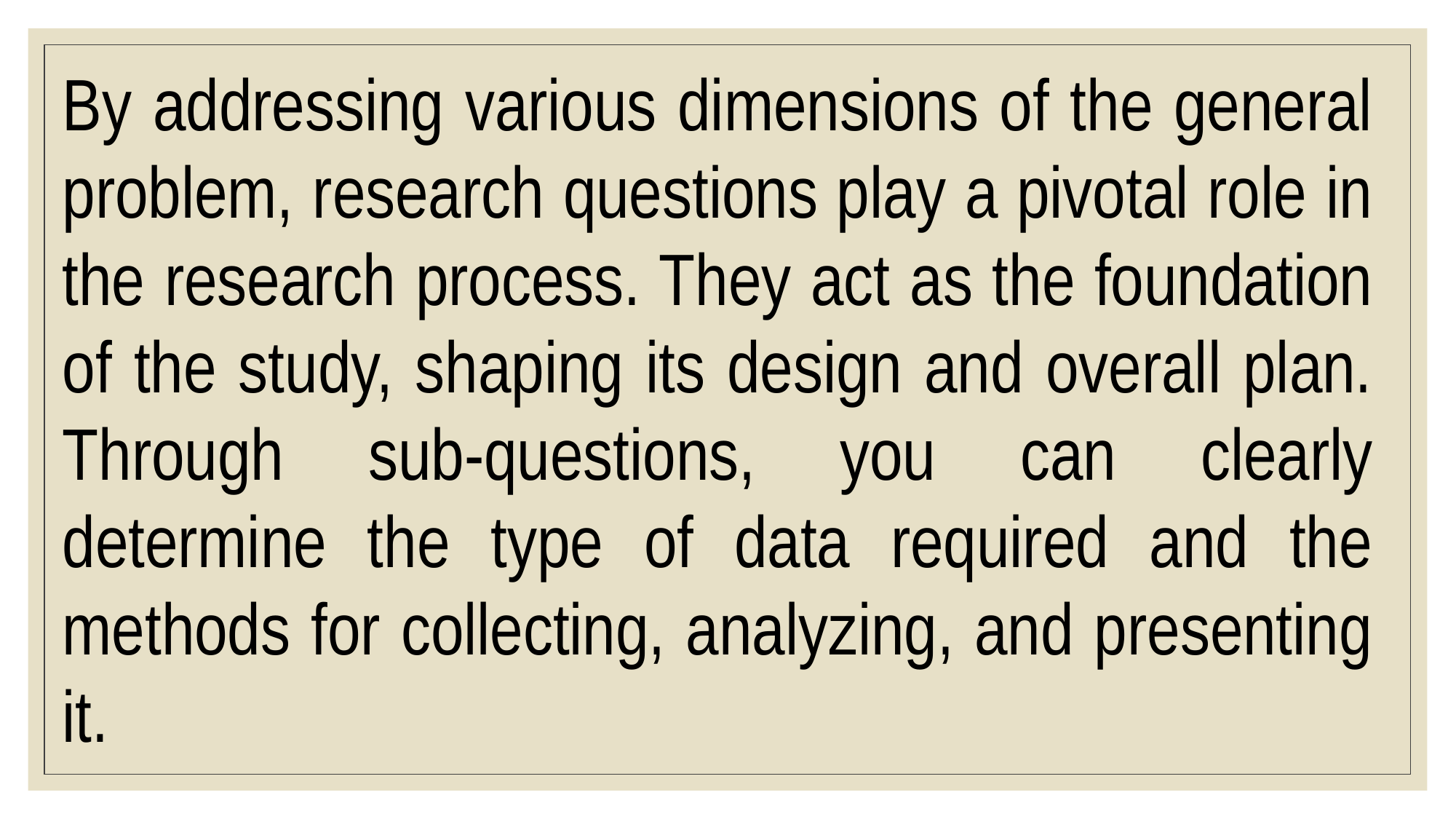

By addressing various dimensions of the general problem, research questions play a pivotal role in the research process. They act as the foundation of the study, shaping its design and overall plan. Through sub-questions, you can clearly determine the type of data required and the methods for collecting, analyzing, and presenting it.